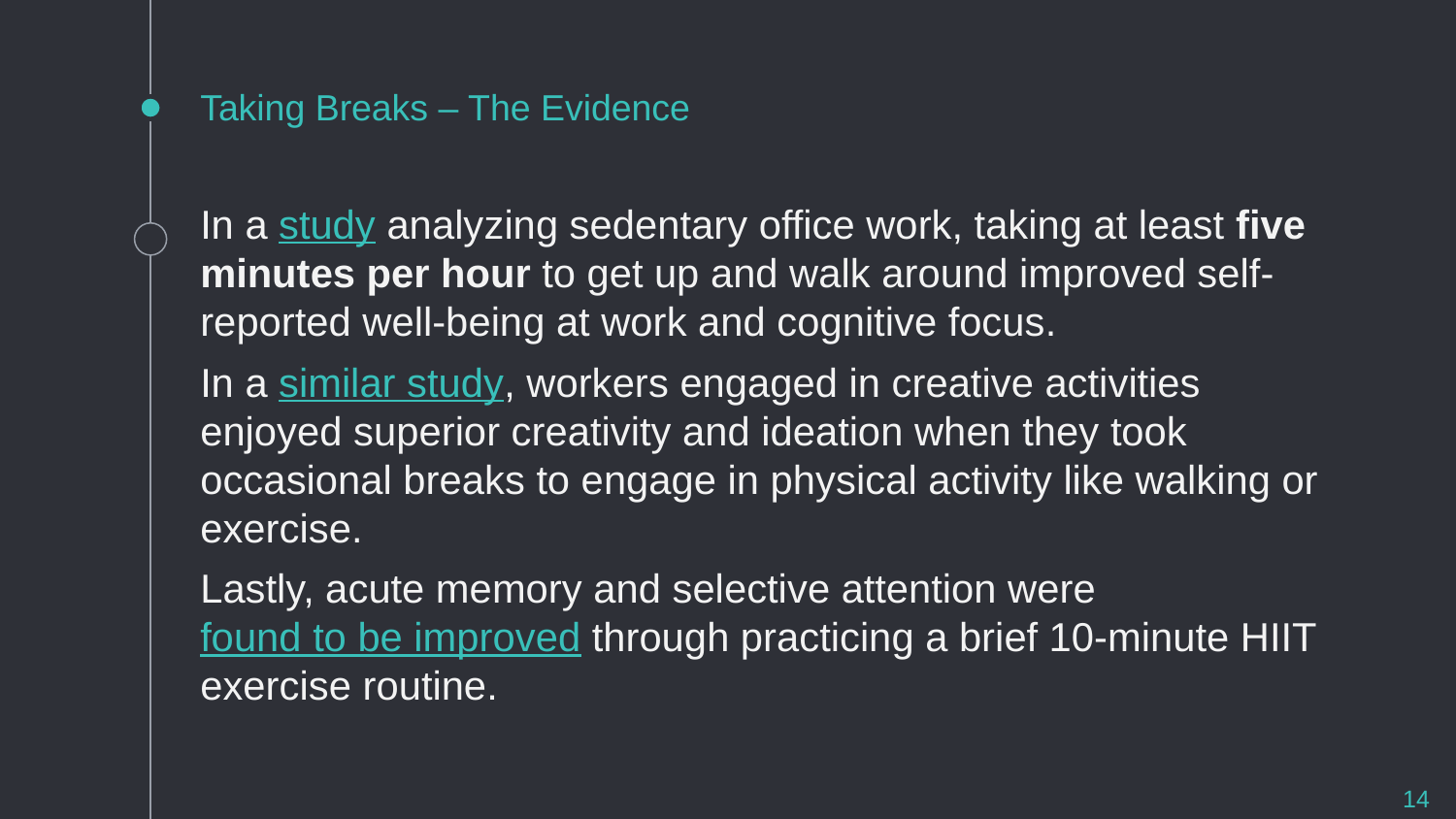

# Taking Breaks – The Evidence
In a study analyzing sedentary office work, taking at least five minutes per hour to get up and walk around improved self-reported well-being at work and cognitive focus.
In a similar study, workers engaged in creative activities enjoyed superior creativity and ideation when they took occasional breaks to engage in physical activity like walking or exercise.
Lastly, acute memory and selective attention were found to be improved through practicing a brief 10-minute HIIT exercise routine.

14